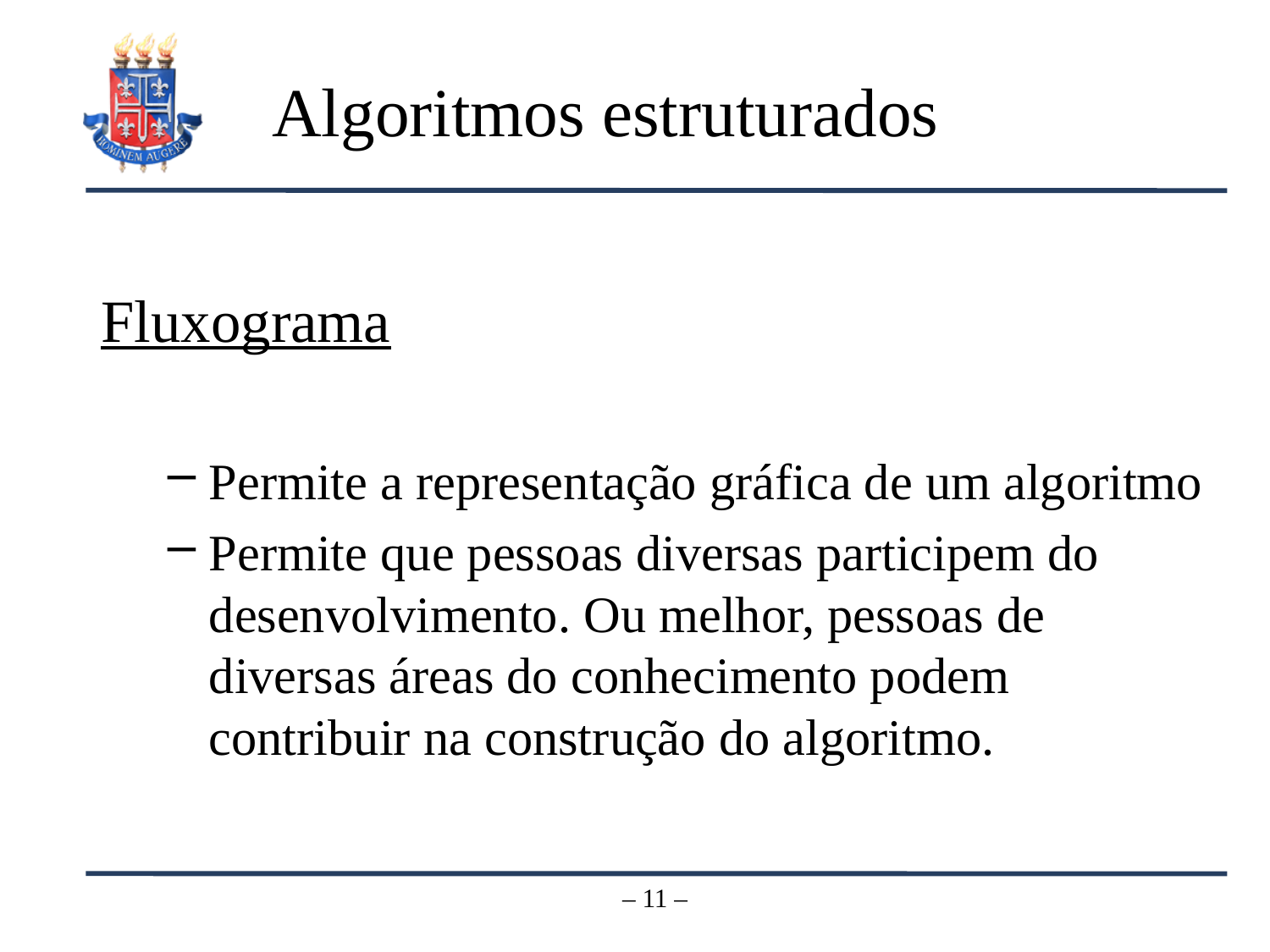

# Algoritmos estruturados

Fluxograma

Permite a representação gráfica de um algoritmo
Permite que pessoas diversas participem do desenvolvimento. Ou melhor, pessoas de diversas áreas do conhecimento podem contribuir na construção do algoritmo.
– 11 –